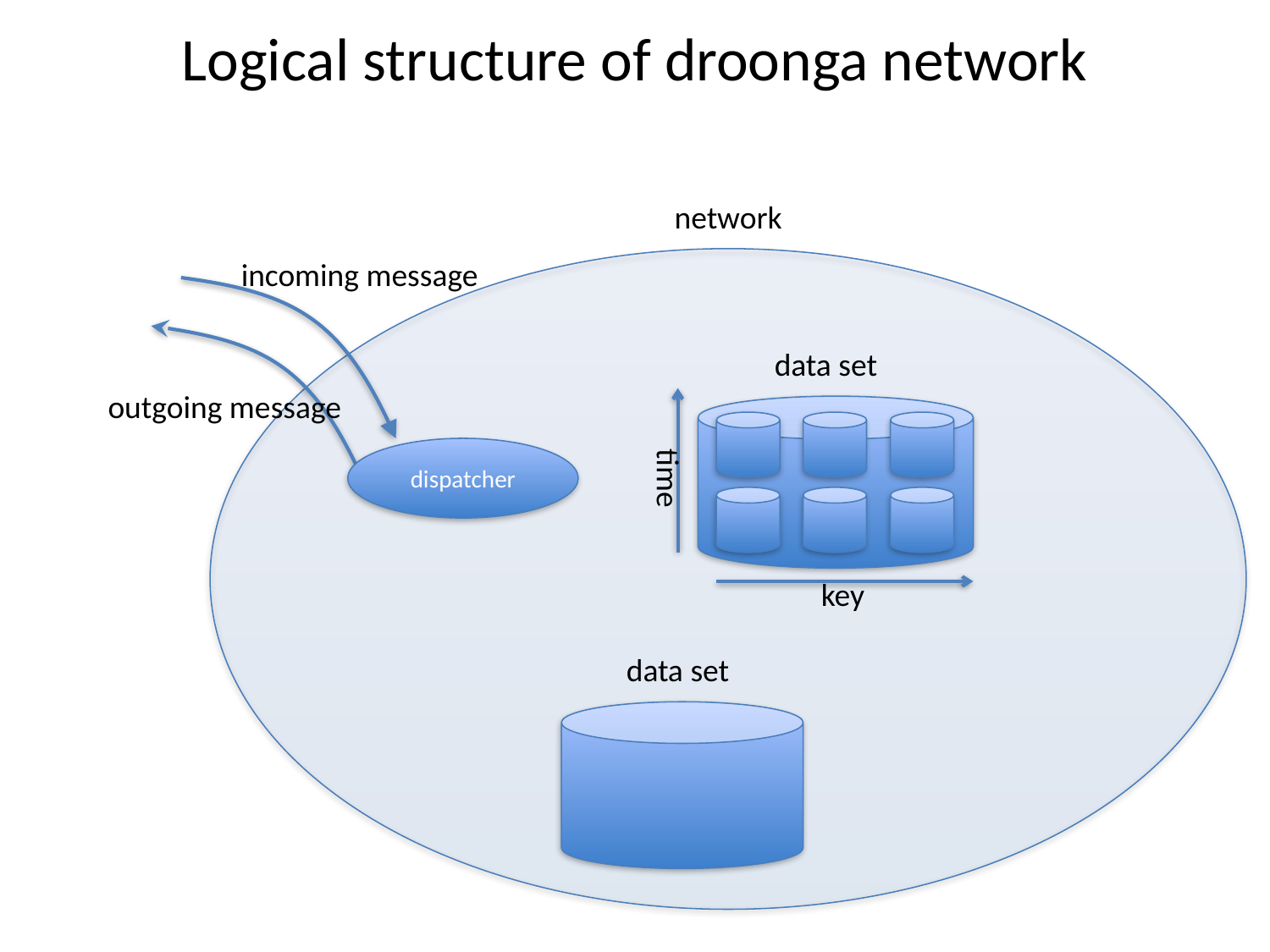

# Logical structure of droonga network
network

incoming message

data set
outgoing message

time
dispatcher

key
data set